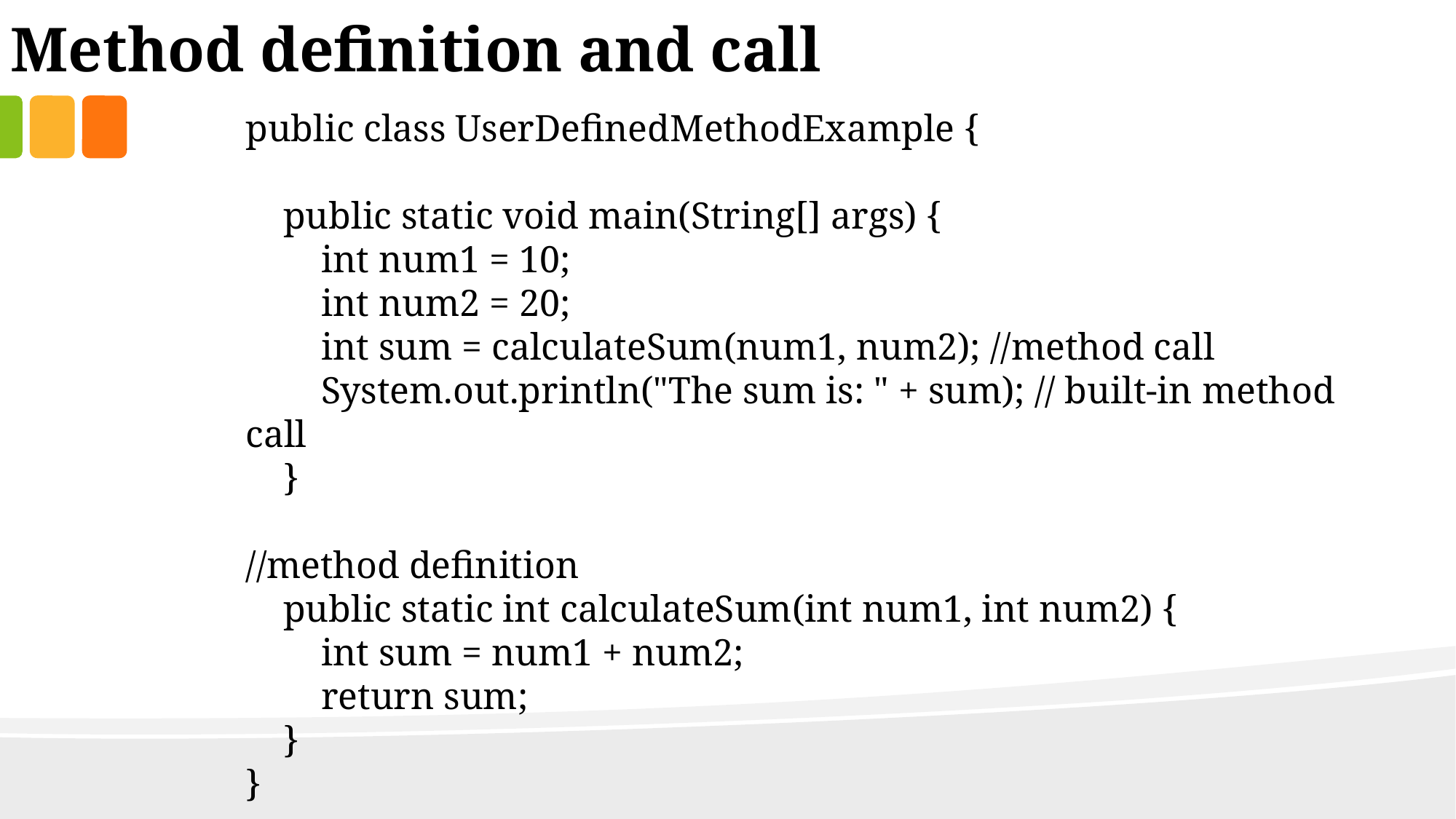

Method definition and call
public class UserDefinedMethodExample {

    public static void main(String[] args) {
        int num1 = 10;
        int num2 = 20;
        int sum = calculateSum(num1, num2); //method call
        System.out.println("The sum is: " + sum); // built-in method call
    }

//method definition
    public static int calculateSum(int num1, int num2) {
        int sum = num1 + num2;
        return sum;
    }
}